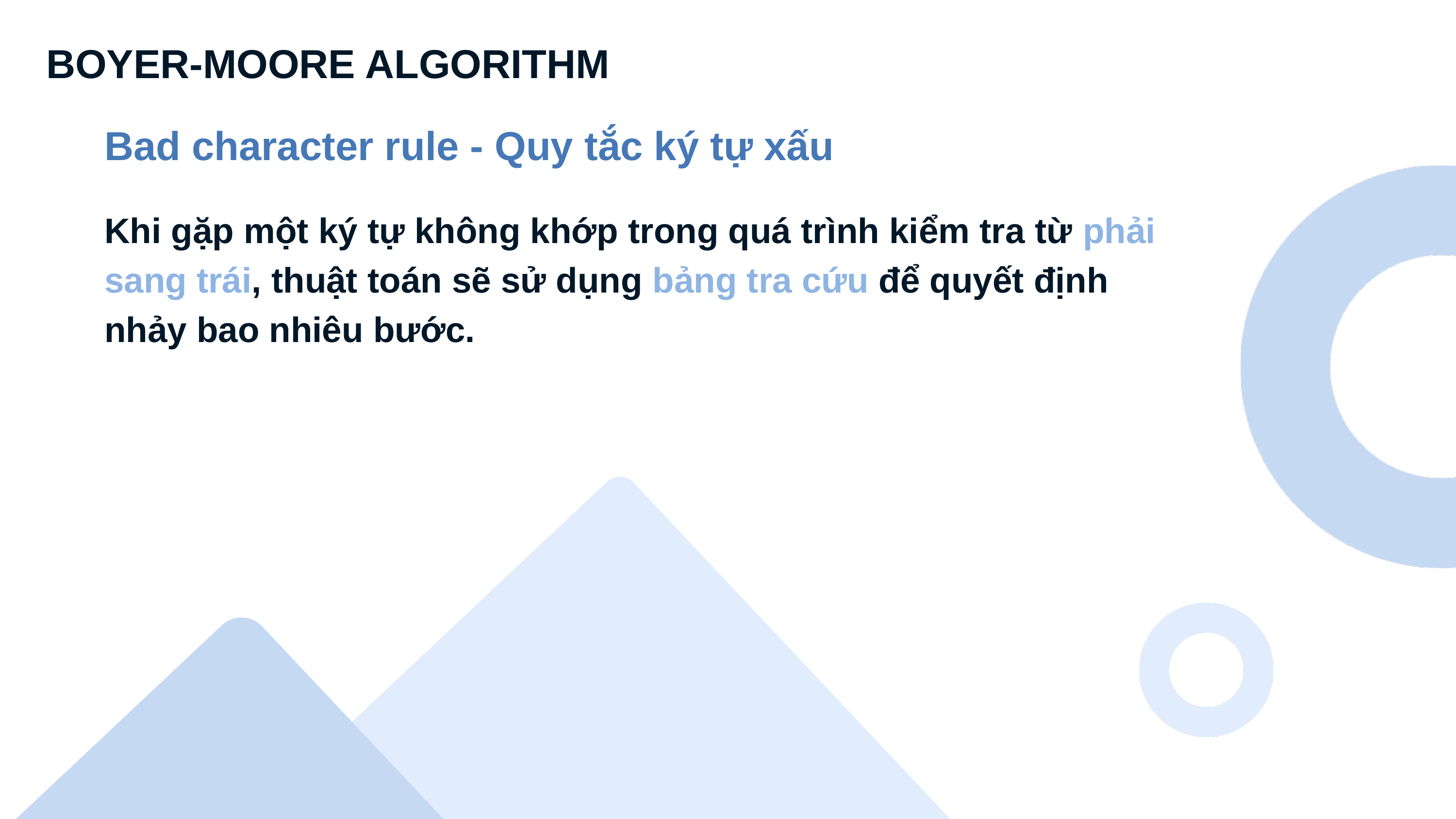

BOYER-MOORE ALGORITHM
Bad character rule - Quy tắc ký tự xấu

Khi gặp một ký tự không khớp trong quá trình kiểm tra từ phải sang trái, thuật toán sẽ sử dụng bảng tra cứu để quyết định nhảy bao nhiêu bước.